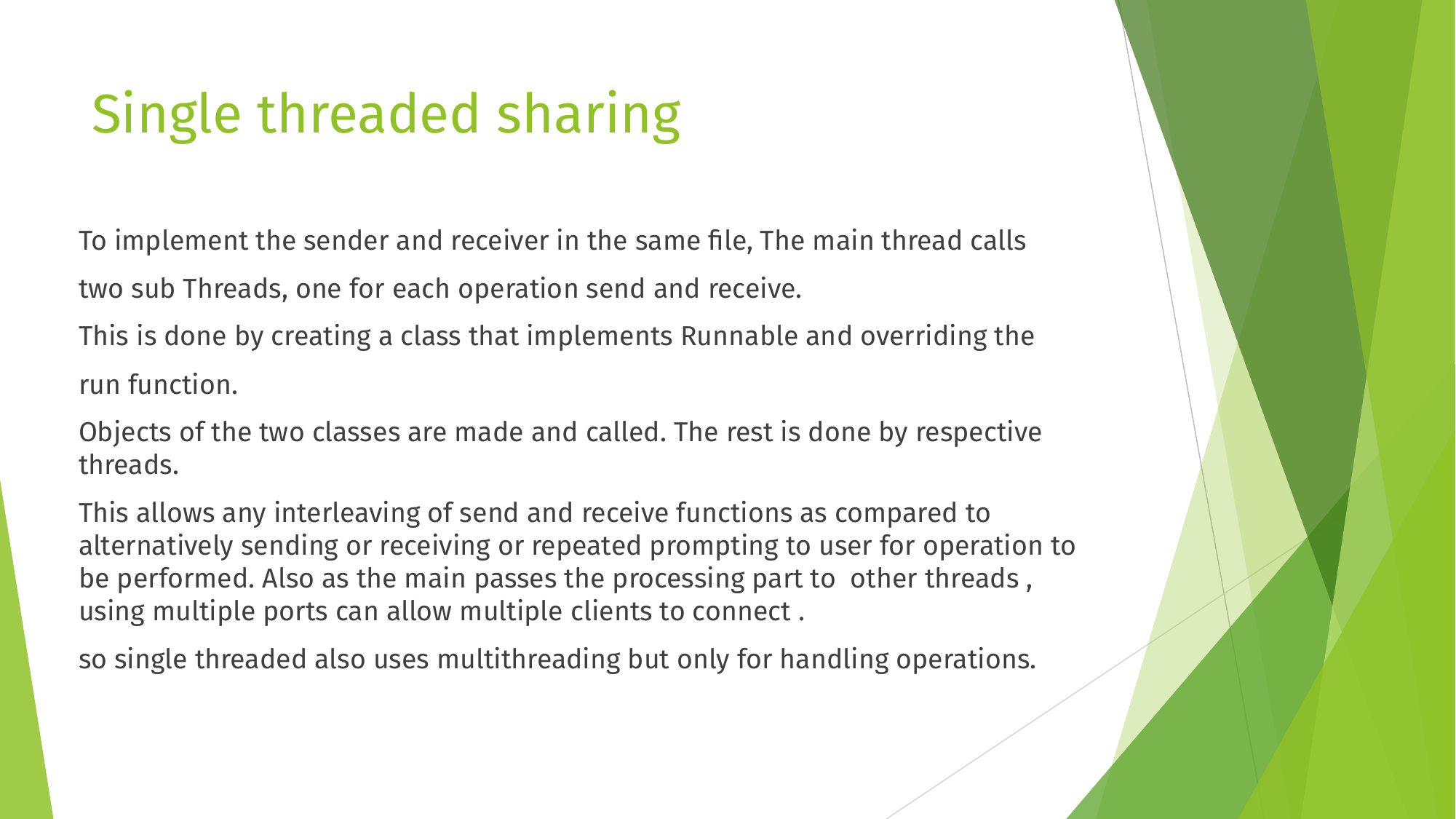

# Single threaded sharing
To implement the sender and receiver in the same file, The main thread calls
two sub Threads, one for each operation send and receive.
This is done by creating a class that implements Runnable and overriding the
run function.
Objects of the two classes are made and called. The rest is done by respective threads.
This allows any interleaving of send and receive functions as compared to alternatively sending or receiving or repeated prompting to user for operation to be performed. Also as the main passes the processing part to  other threads , using multiple ports can allow multiple clients to connect .
so single threaded also uses multithreading but only for handling operations.